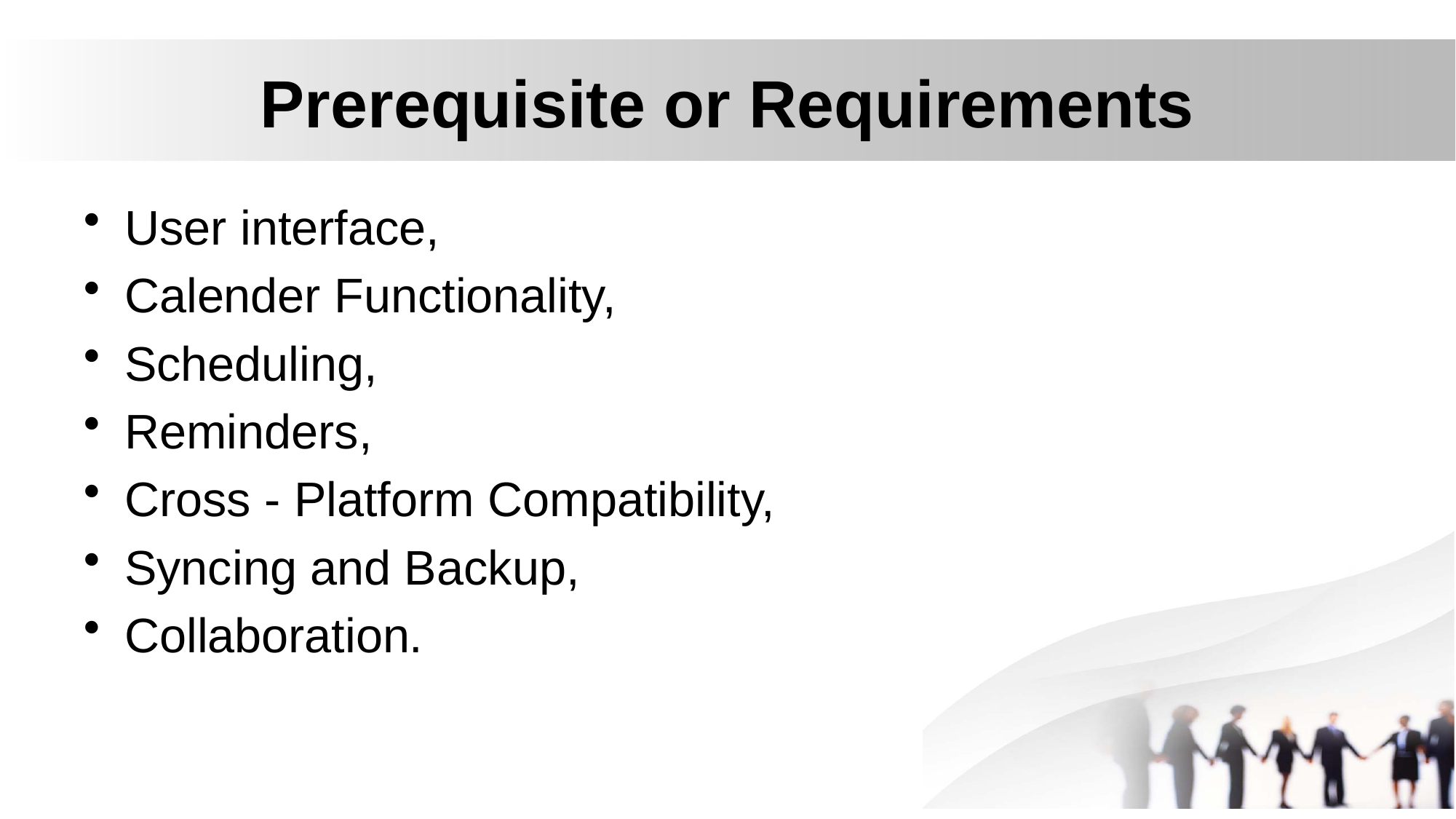

# Prerequisite or Requirements
User interface,
Calender Functionality,
Scheduling,
Reminders,
Cross - Platform Compatibility,
Syncing and Backup,
Collaboration.